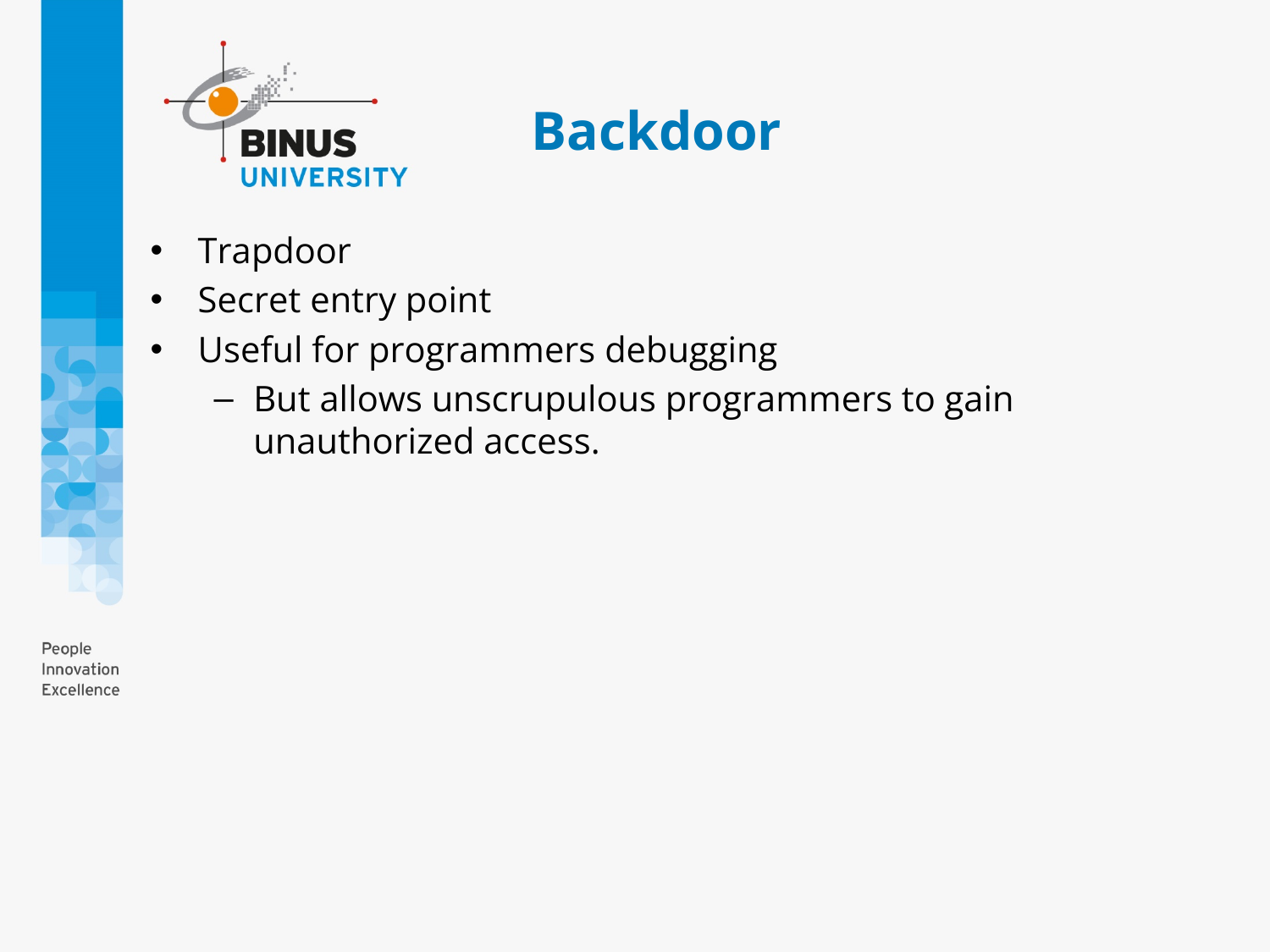

# Backdoor
Trapdoor
Secret entry point
Useful for programmers debugging
But allows unscrupulous programmers to gain unauthorized access.